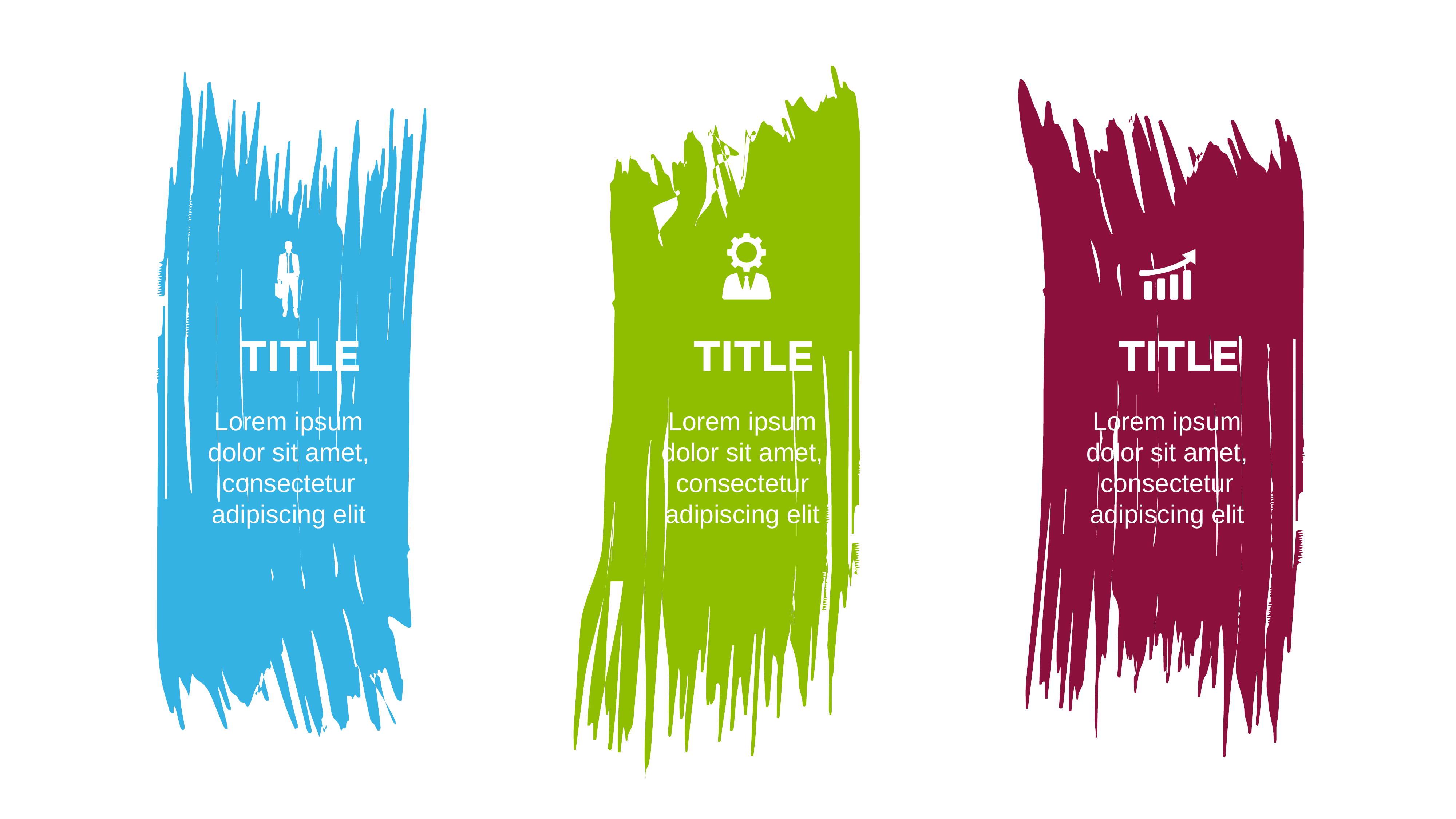

TITLE
TITLE
TITLE
Lorem ipsum dolor sit amet, consectetur adipiscing elit
Lorem ipsum dolor sit amet, consectetur adipiscing elit
Lorem ipsum dolor sit amet, consectetur adipiscing elit